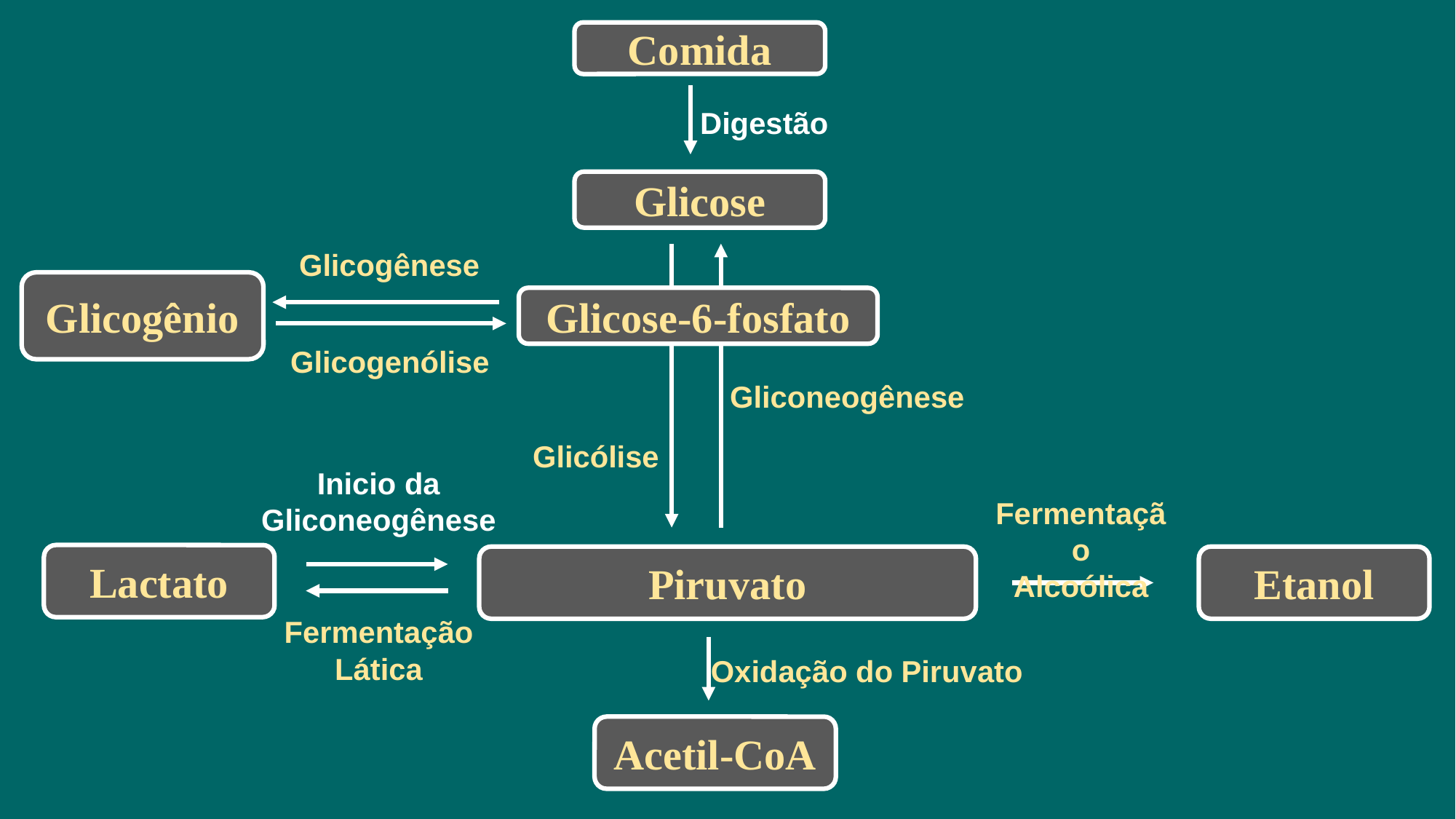

Comida
Digestão
Glicose
Glicogênese
Glicogênio
Glicose-6-fosfato
Glicogenólise
Gliconeogênese
Glicólise
Inicio da Gliconeogênese

Fermentação
Alcoólica
Lactato
Piruvato
Etanol
Fermentação
Lática
Oxidação do Piruvato
Acetil-CoA